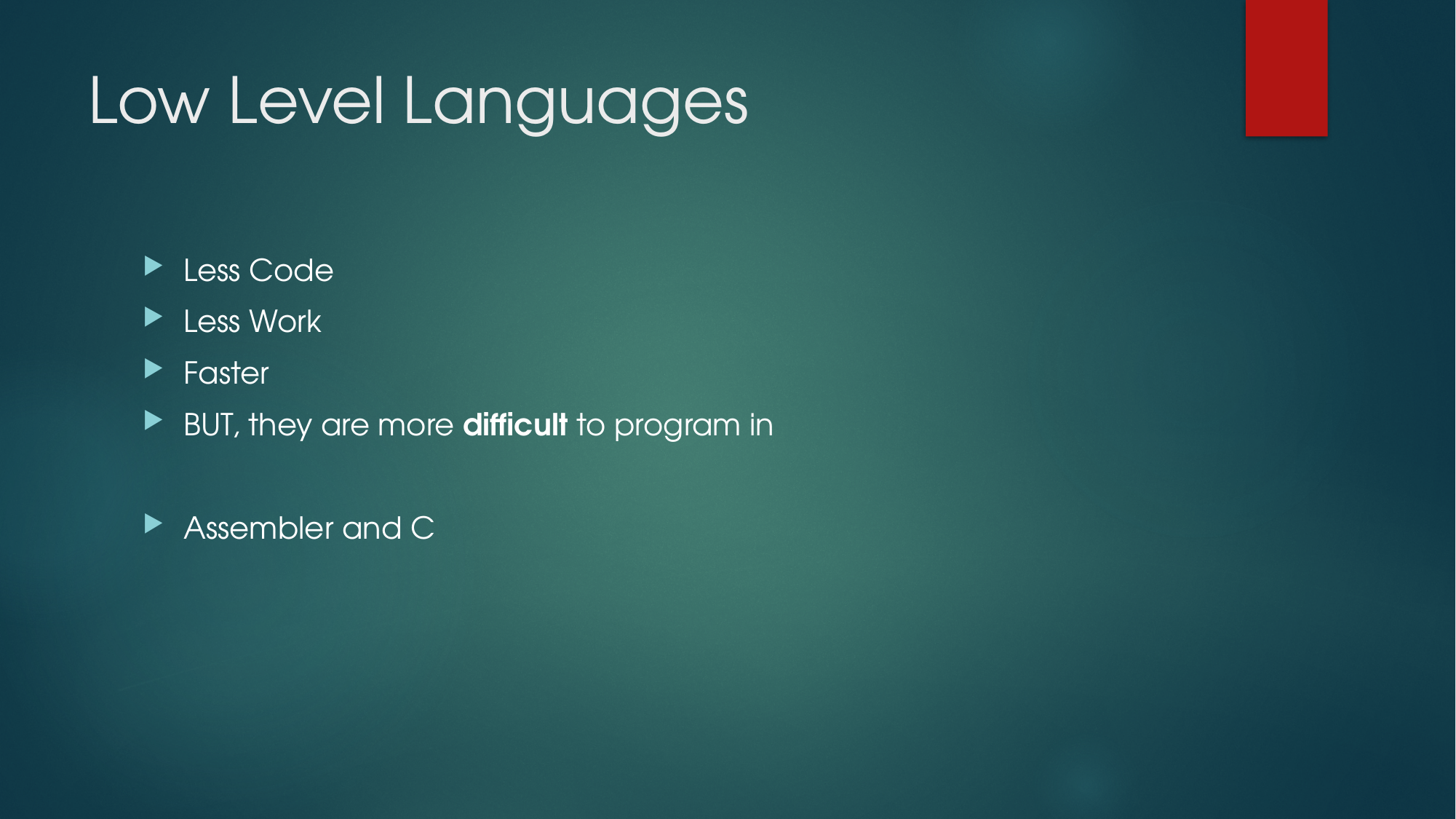

# Low Level Languages
Less Code
Less Work
Faster
BUT, they are more difficult to program in

Assembler and C